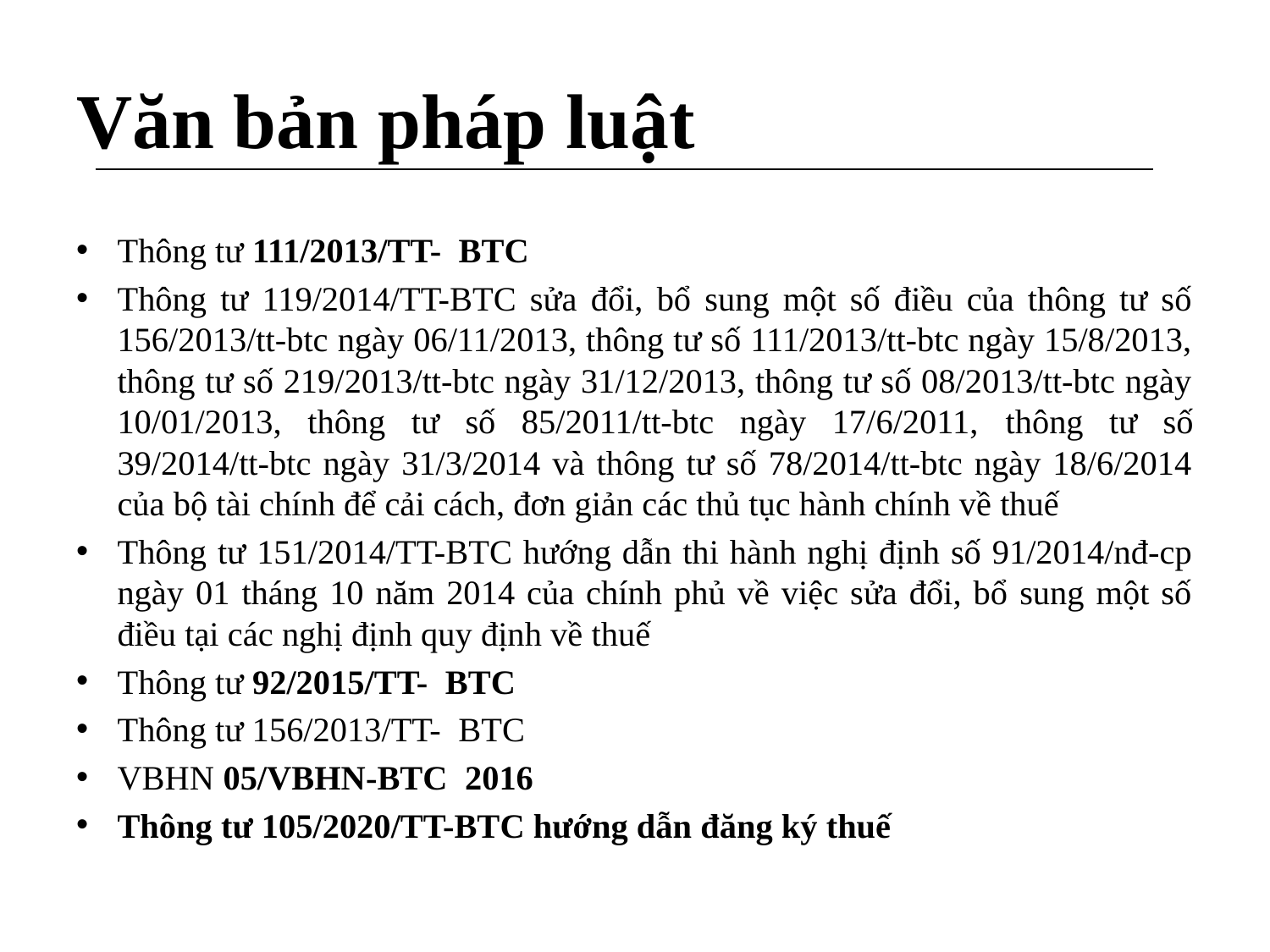

# Văn bản pháp luật
Thông tư 111/2013/TT-  BTC
Thông tư 119/2014/TT-BTC sửa đổi, bổ sung một số điều của thông tư số 156/2013/tt-btc ngày 06/11/2013, thông tư số 111/2013/tt-btc ngày 15/8/2013, thông tư số 219/2013/tt-btc ngày 31/12/2013, thông tư số 08/2013/tt-btc ngày 10/01/2013, thông tư số 85/2011/tt-btc ngày 17/6/2011,­­ thông tư số 39/2014/tt-btc ngày 31/3/2014 và thông tư số 78/2014/tt-btc ngày 18/6/2014 của bộ tài chính để cải cách, đơn giản các thủ tục hành chính về thuế
Thông tư 151/2014/TT-BTC hướng dẫn thi hành nghị định số 91/2014/nđ-cp ngày 01 tháng 10 năm 2014 của chính phủ về việc sửa đổi, bổ sung một số điều tại các nghị định quy định về thuế
Thông tư 92/2015/TT-  BTC
Thông tư 156/2013/TT-  BTC
VBHN 05/VBHN-BTC  2016
Thông tư 105/2020/TT-BTC hướng dẫn đăng ký thuế